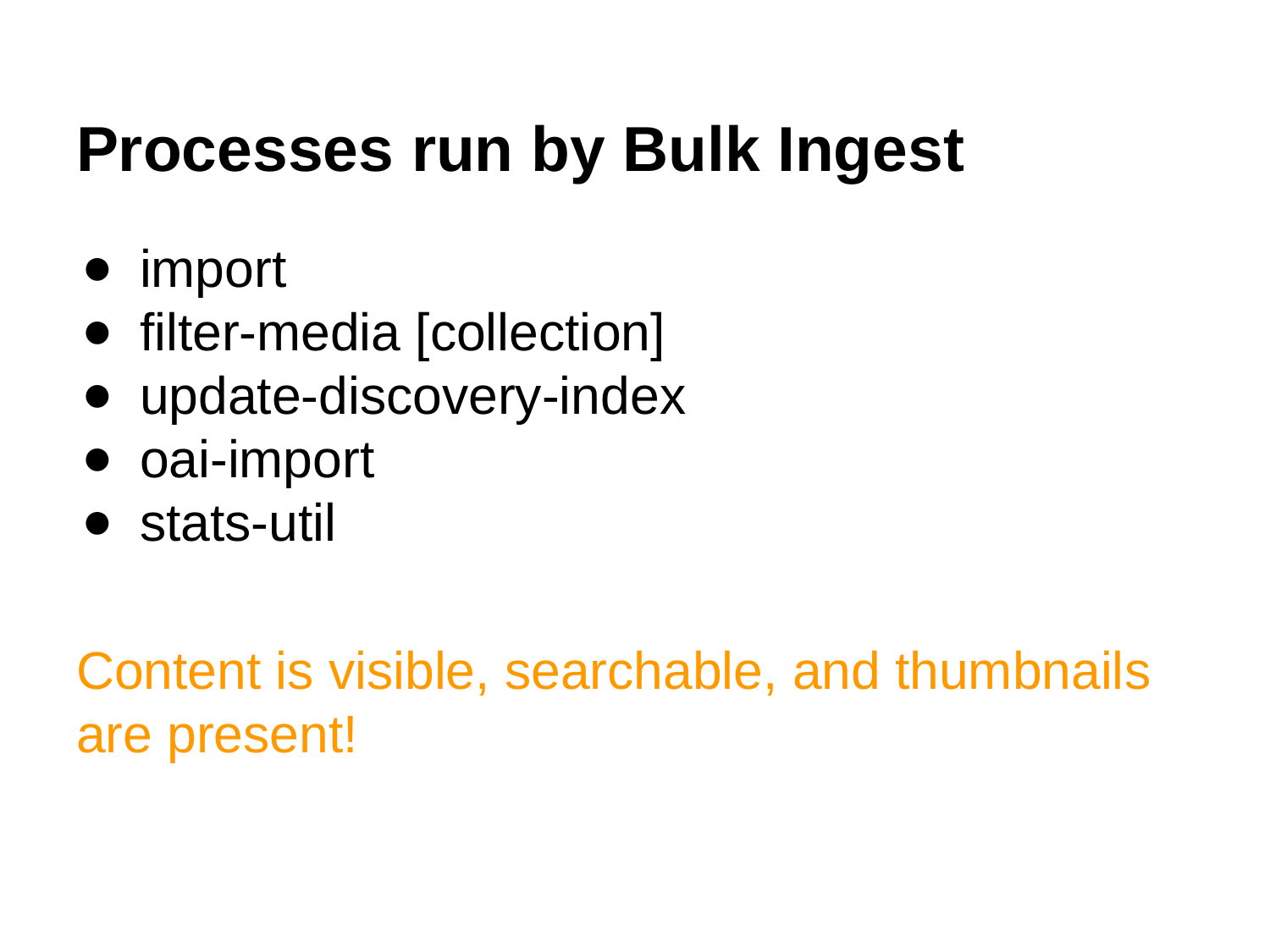

# Processes run by Bulk Ingest
import
filter-media [collection]
update-discovery-index
oai-import
stats-util

Content is visible, searchable, and thumbnails are present!